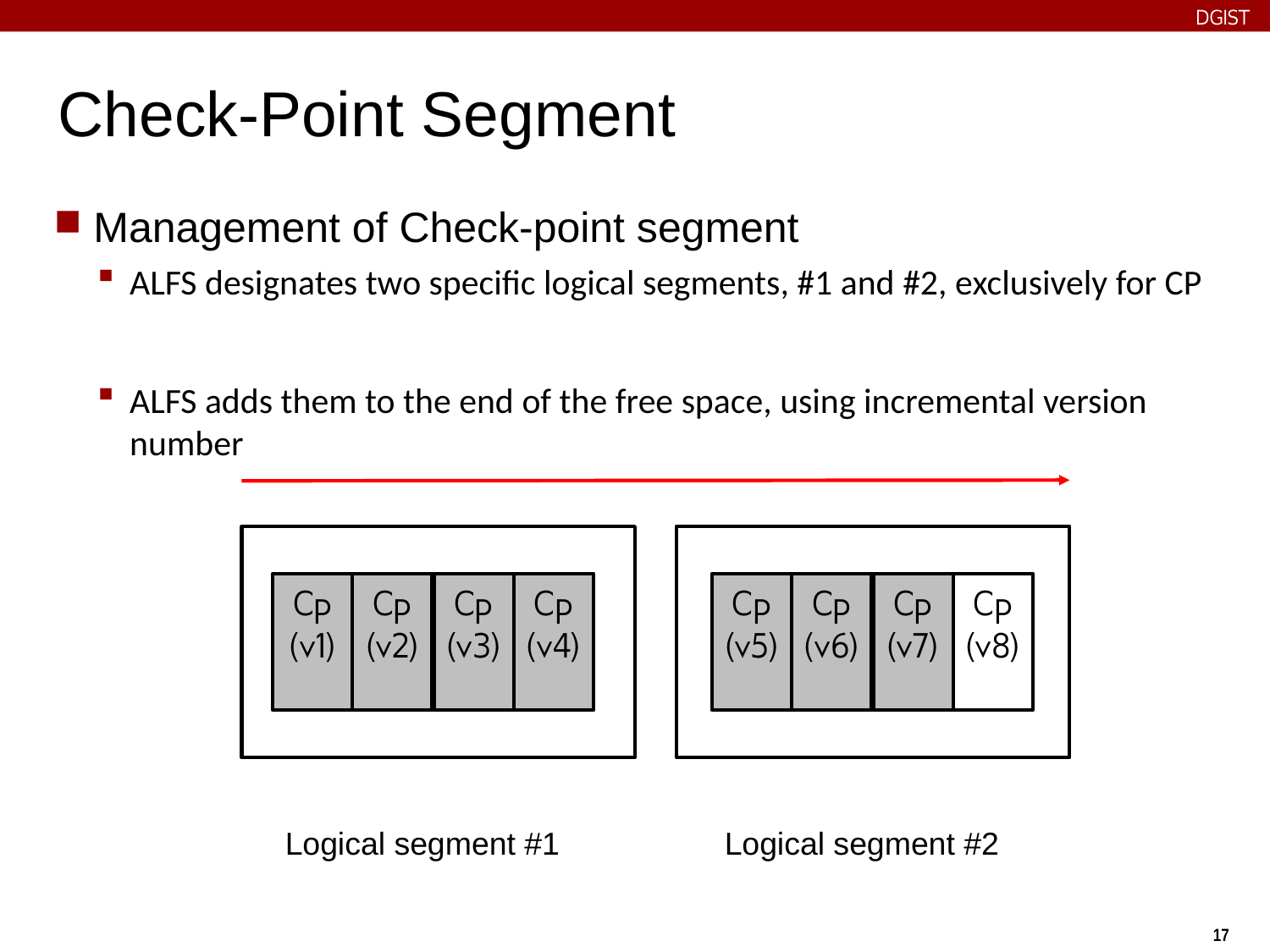

DGIST
# Check-Point Segment
Management of Check-point segment
ALFS designates two specific logical segments, #1 and #2, exclusively for CP

ALFS adds them to the end of the free space, using incremental version number

Cp
(v8)
Cp
(v4)
Cp
(v5)
Cp
(v6)
Cp
(v7)
Cp
(v1)
Cp
(v2)
Cp
(v3)
Logical segment #1
Logical segment #2